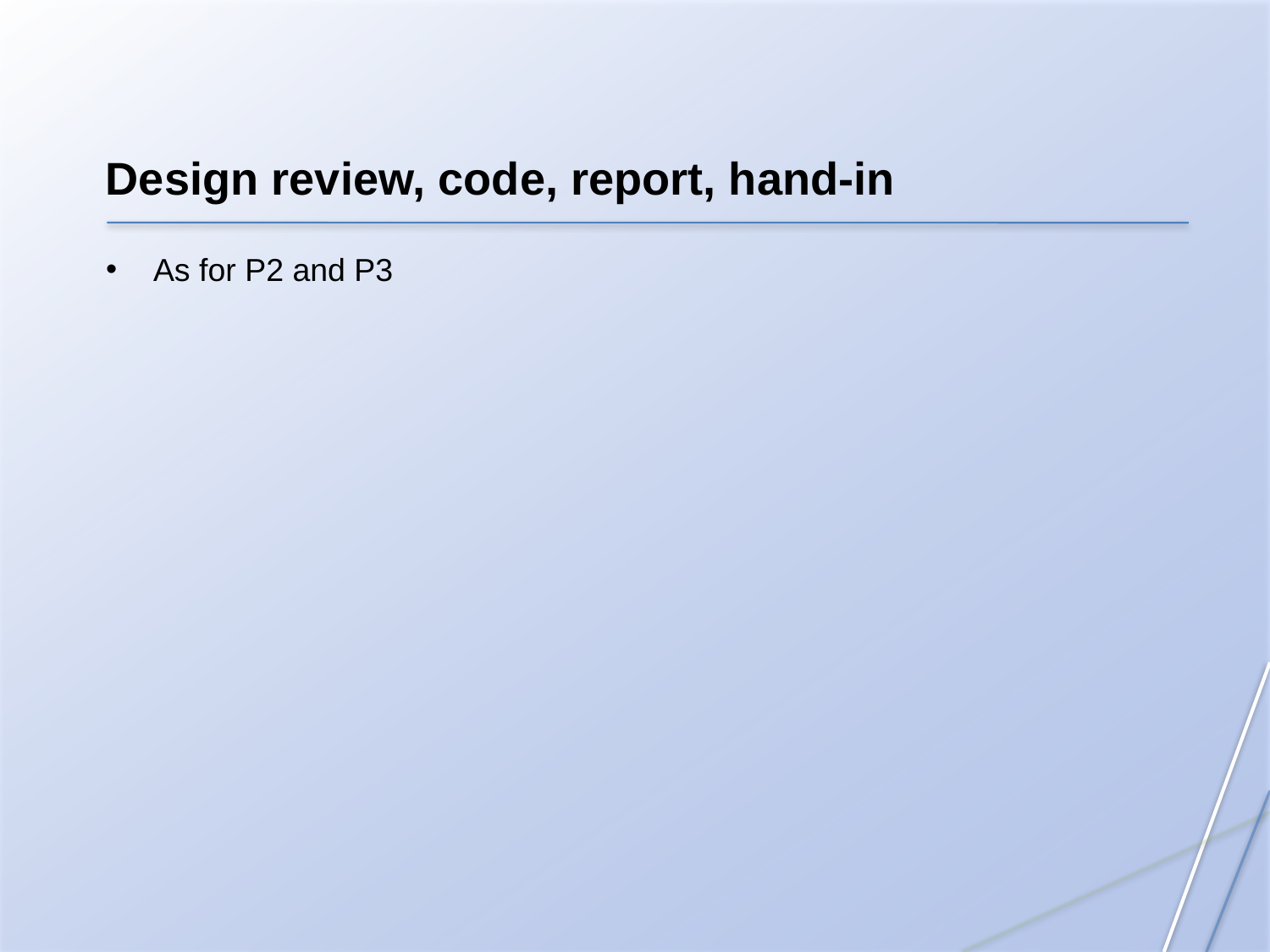

Design review, code, report, hand-in
As for P2 and P3